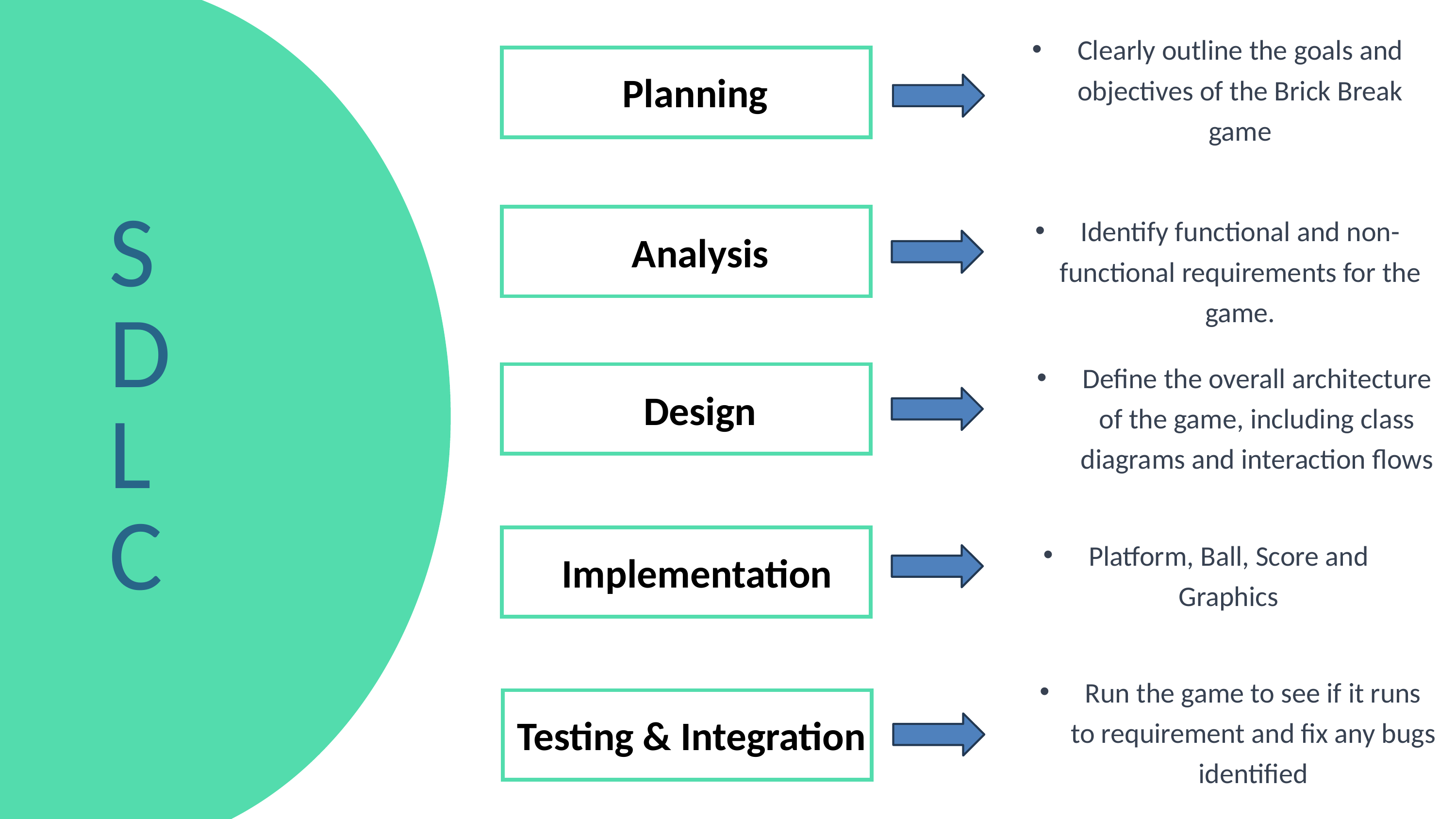

Clearly outline the goals and objectives of the Brick Break game

Planning

S
D
L
C

Identify functional and non-functional requirements for the game.
Analysis

Define the overall architecture of the game, including class diagrams and interaction flows

Design

Platform, Ball, Score and Graphics

Implementation
Run the game to see if it runs to requirement and fix any bugs identified

Testing & Integration